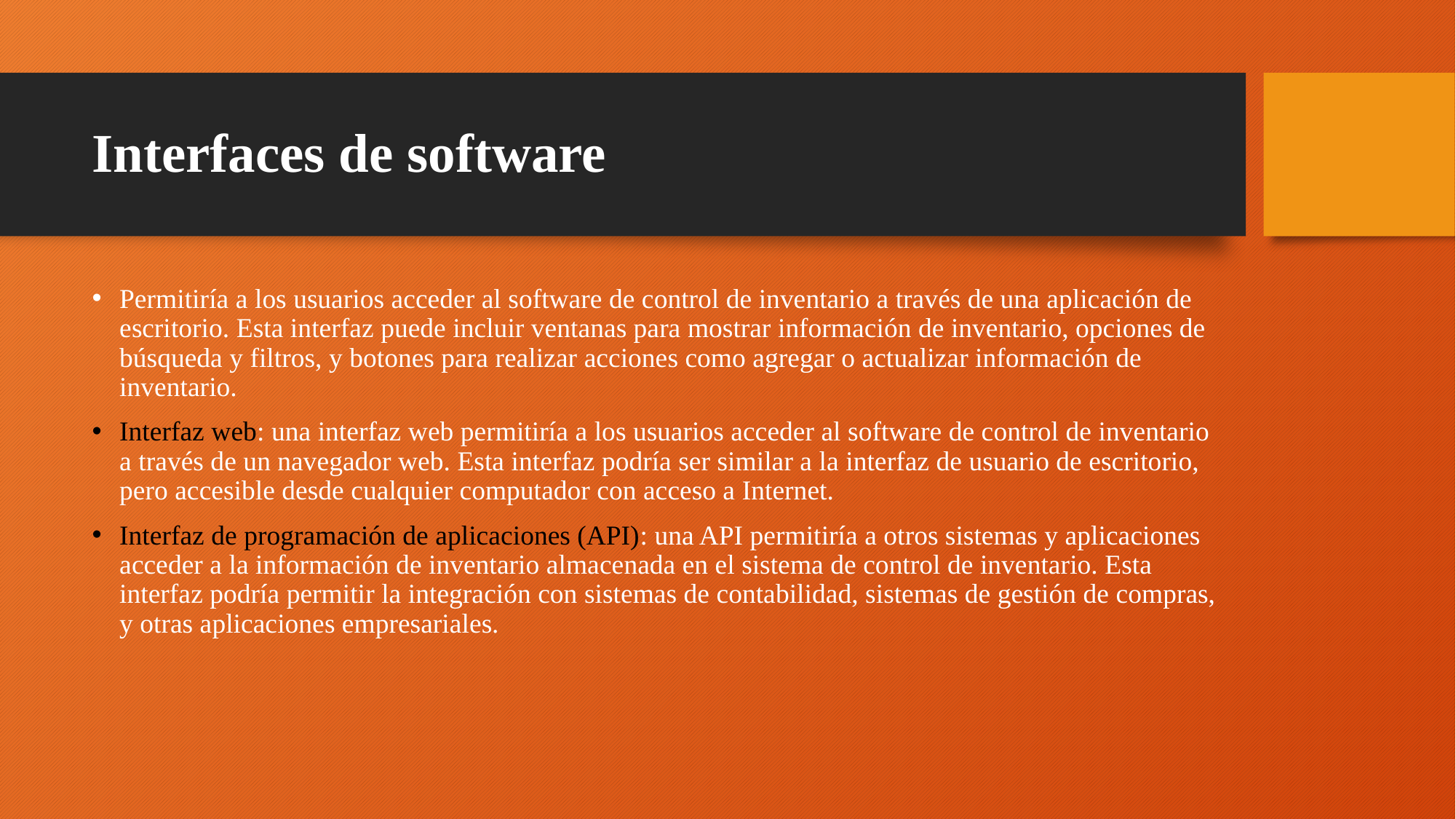

# Interfaces de software
Permitiría a los usuarios acceder al software de control de inventario a través de una aplicación de escritorio. Esta interfaz puede incluir ventanas para mostrar información de inventario, opciones de búsqueda y filtros, y botones para realizar acciones como agregar o actualizar información de inventario.
Interfaz web: una interfaz web permitiría a los usuarios acceder al software de control de inventario a través de un navegador web. Esta interfaz podría ser similar a la interfaz de usuario de escritorio, pero accesible desde cualquier computador con acceso a Internet.
Interfaz de programación de aplicaciones (API): una API permitiría a otros sistemas y aplicaciones acceder a la información de inventario almacenada en el sistema de control de inventario. Esta interfaz podría permitir la integración con sistemas de contabilidad, sistemas de gestión de compras, y otras aplicaciones empresariales.